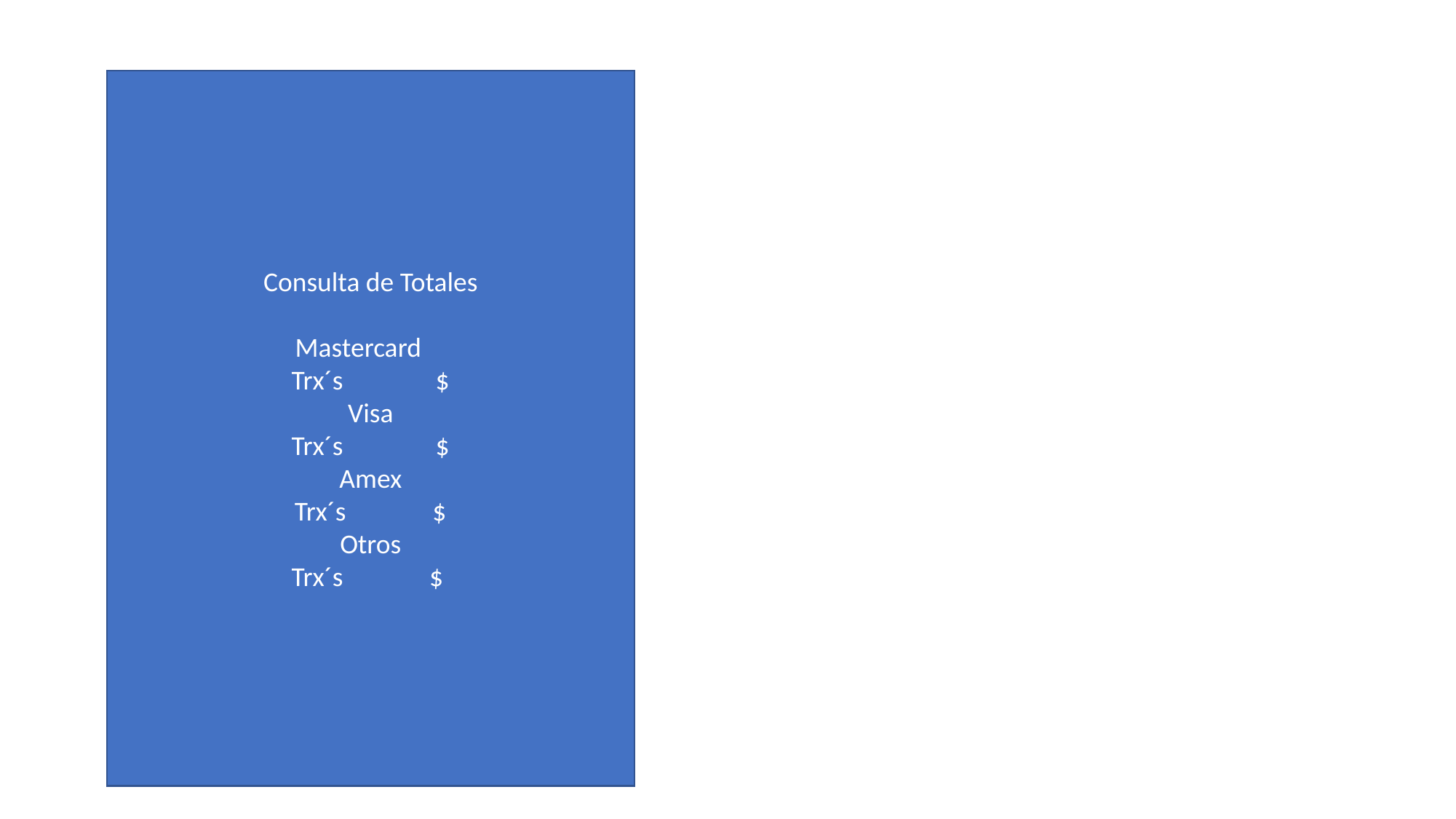

Consulta de Totales

Mastercard
Trx´s               $
Visa
Trx´s               $
Amex
Trx´s              $
Otros
Trx´s              $